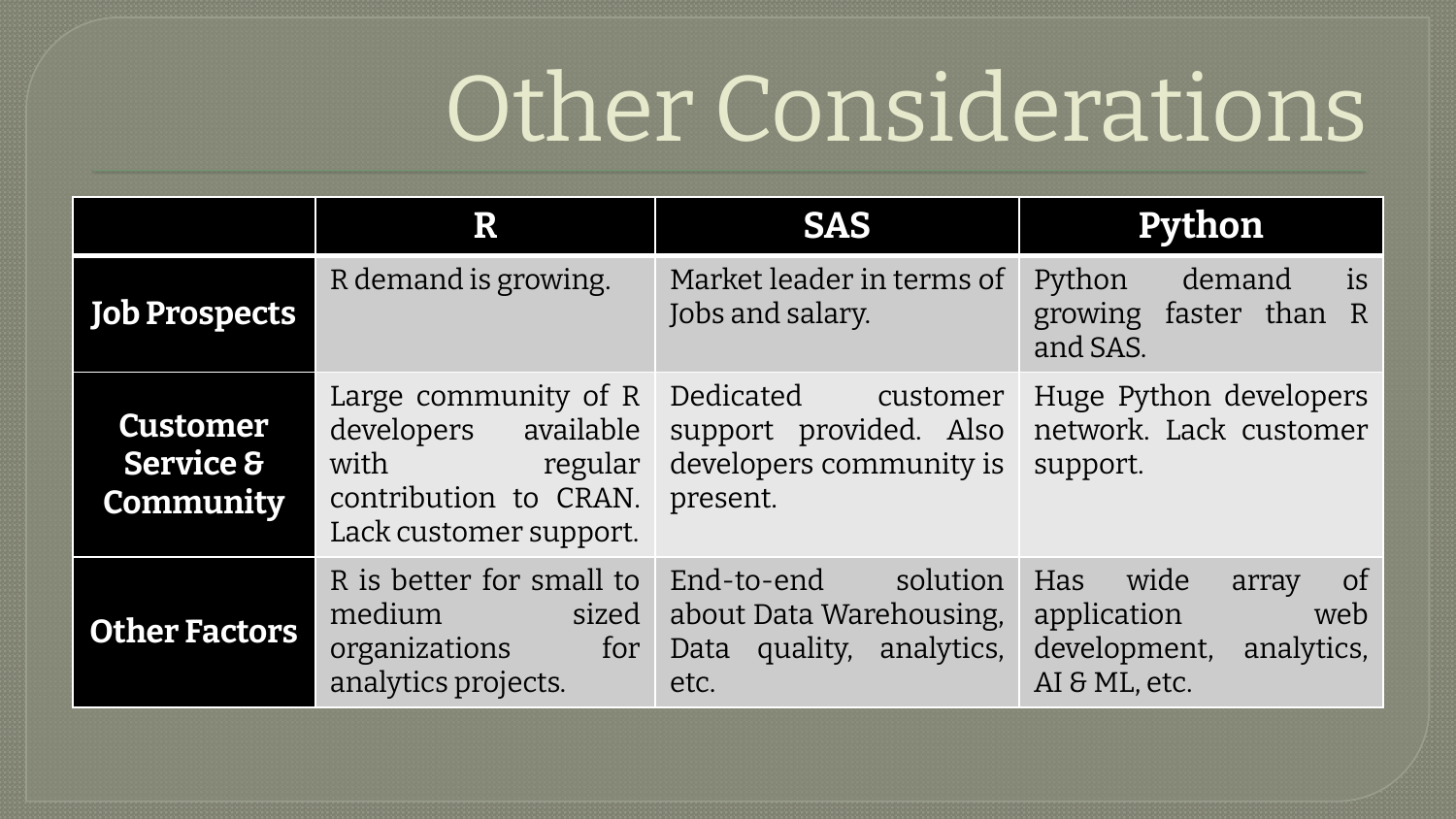

# Other Considerations
|  | R | SAS | Python |
| --- | --- | --- | --- |
| Job Prospects | R demand is growing. | Market leader in terms of Jobs and salary. | Python demand is growing faster than R and SAS. |
| Customer Service & Community | Large community of R developers available with regular contribution to CRAN. Lack customer support. | Dedicated customer support provided. Also developers community is present. | Huge Python developers network. Lack customer support. |
| Other Factors | R is better for small to medium sized organizations for analytics projects. | End-to-end solution about Data Warehousing, Data quality, analytics, etc. | Has wide array of application web development, analytics, AI & ML, etc. |